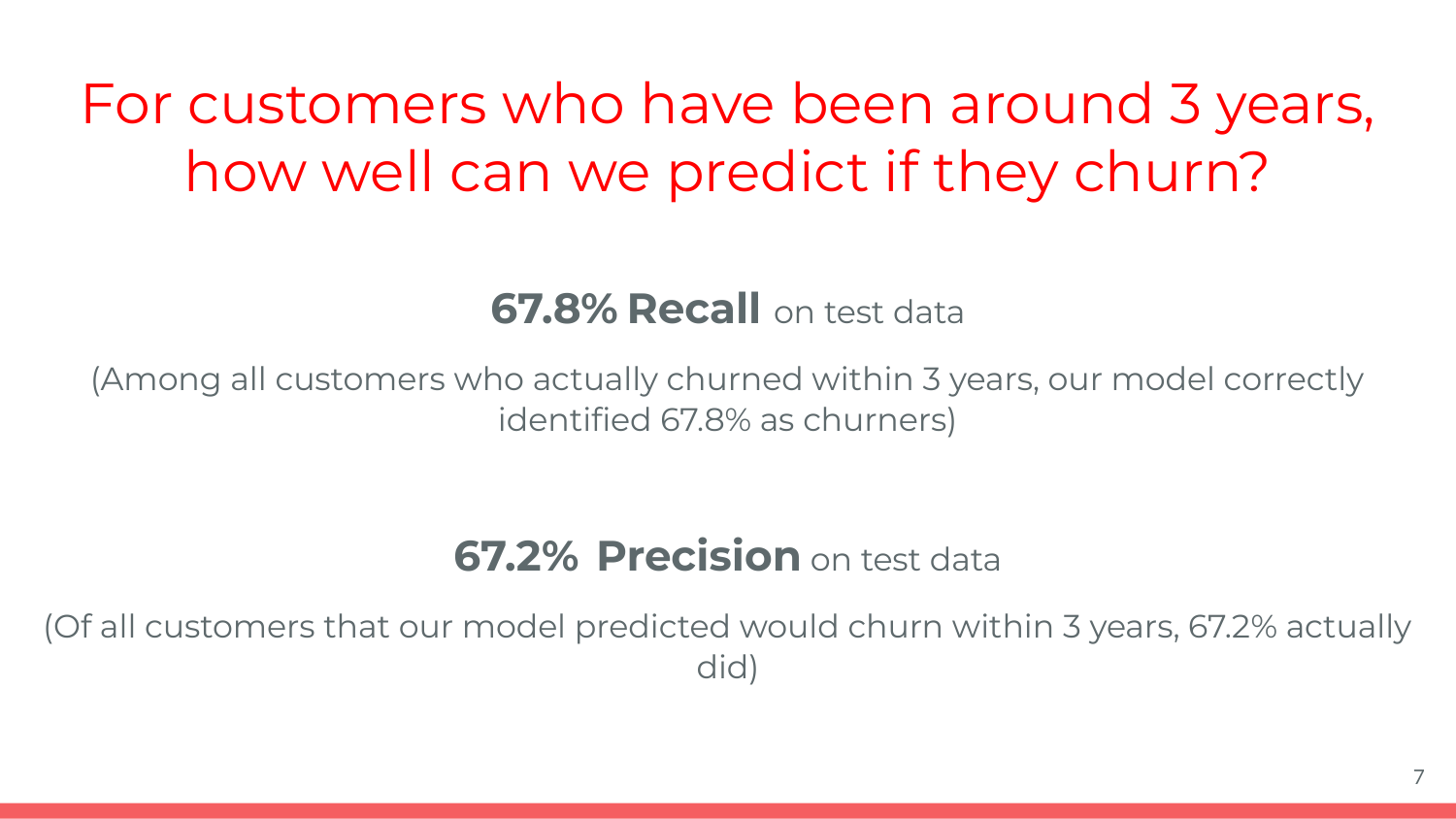

For customers who have been around 3 years, how well can we predict if they churn?
67.8% Recall on test data
(Among all customers who actually churned within 3 years, our model correctly identified 67.8% as churners)

67.2%  Precision on test data
(Of all customers that our model predicted would churn within 3 years, 67.2% actually did)

7